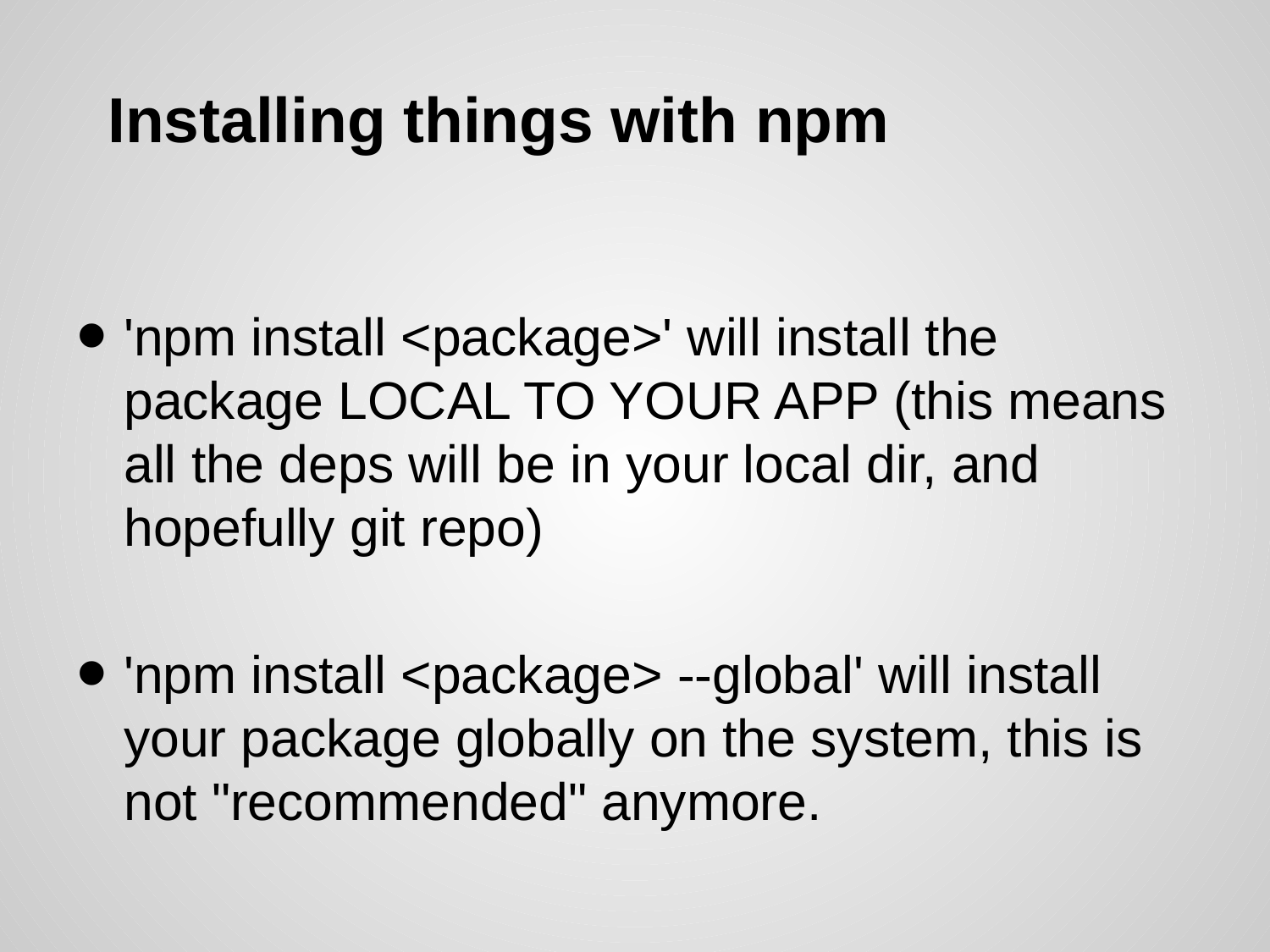

# Installing things with npm
'npm install <package>' will install the package LOCAL TO YOUR APP (this means all the deps will be in your local dir, and hopefully git repo)

'npm install <package> --global' will install your package globally on the system, this is not "recommended" anymore.